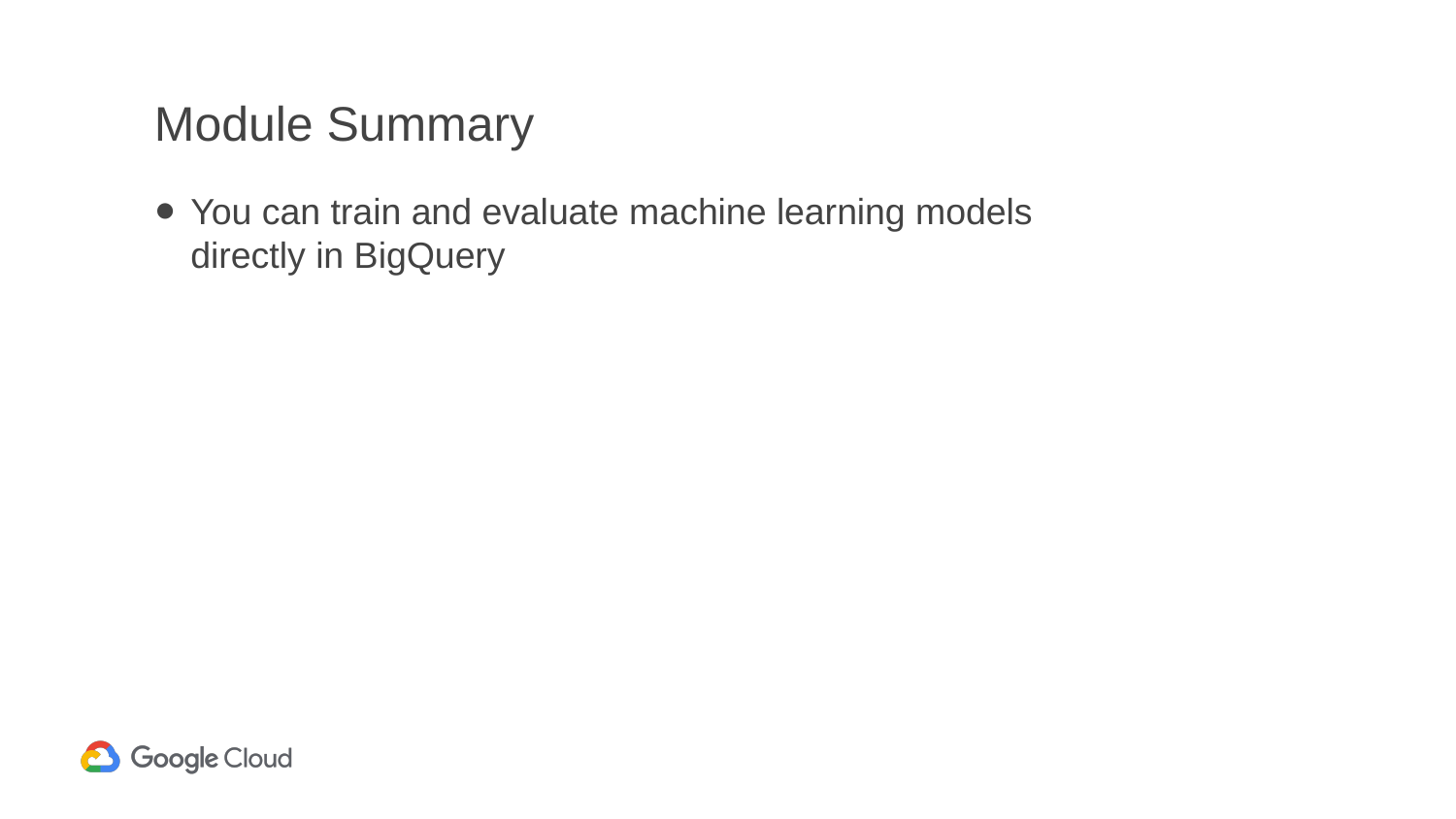

# Module Summary
You can train and evaluate machine learning models directly in BigQuery